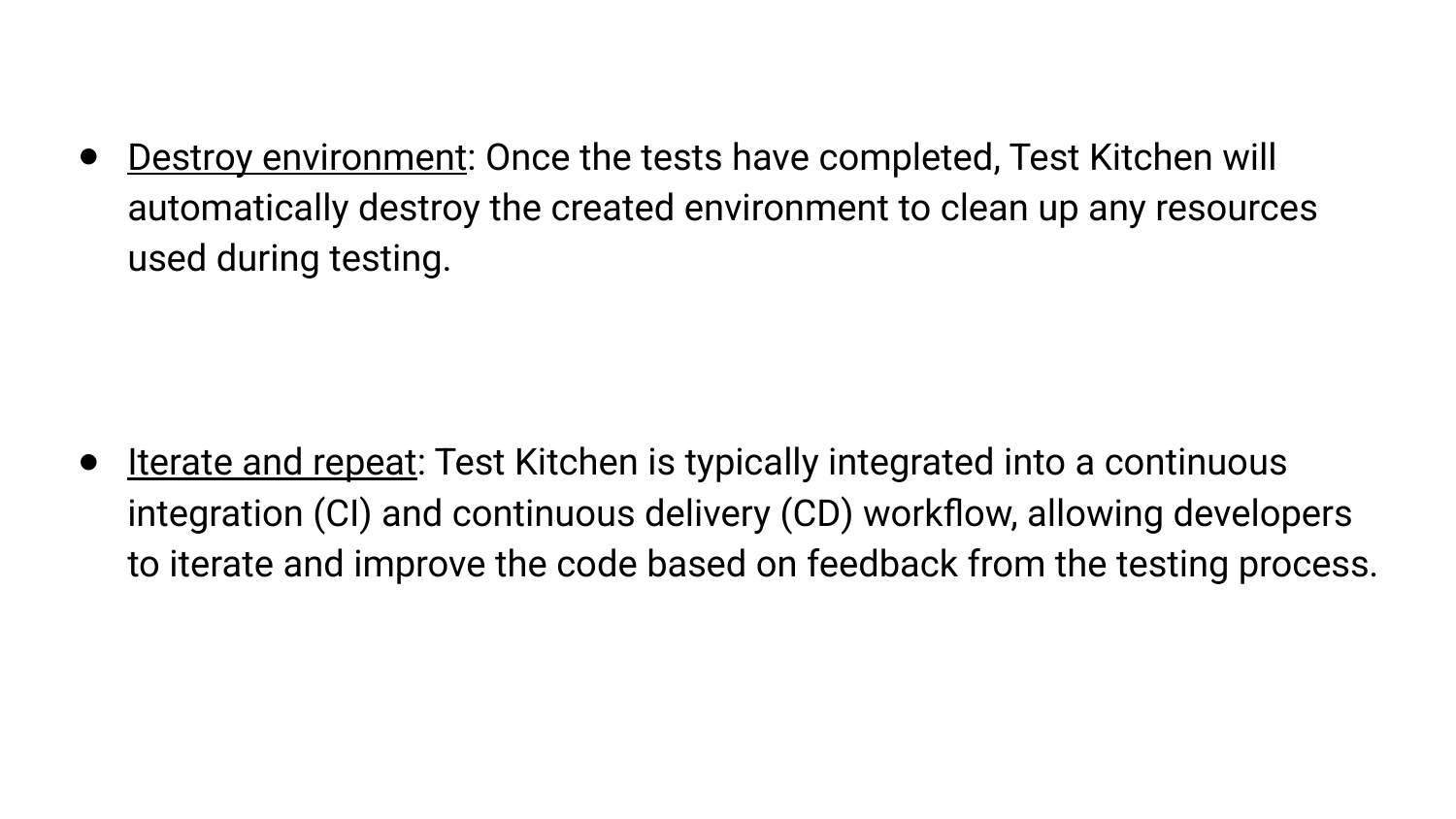

Destroy environment: Once the tests have completed, Test Kitchen will automatically destroy the created environment to clean up any resources used during testing.

Iterate and repeat: Test Kitchen is typically integrated into a continuous integration (CI) and continuous delivery (CD) workflow, allowing developers to iterate and improve the code based on feedback from the testing process.